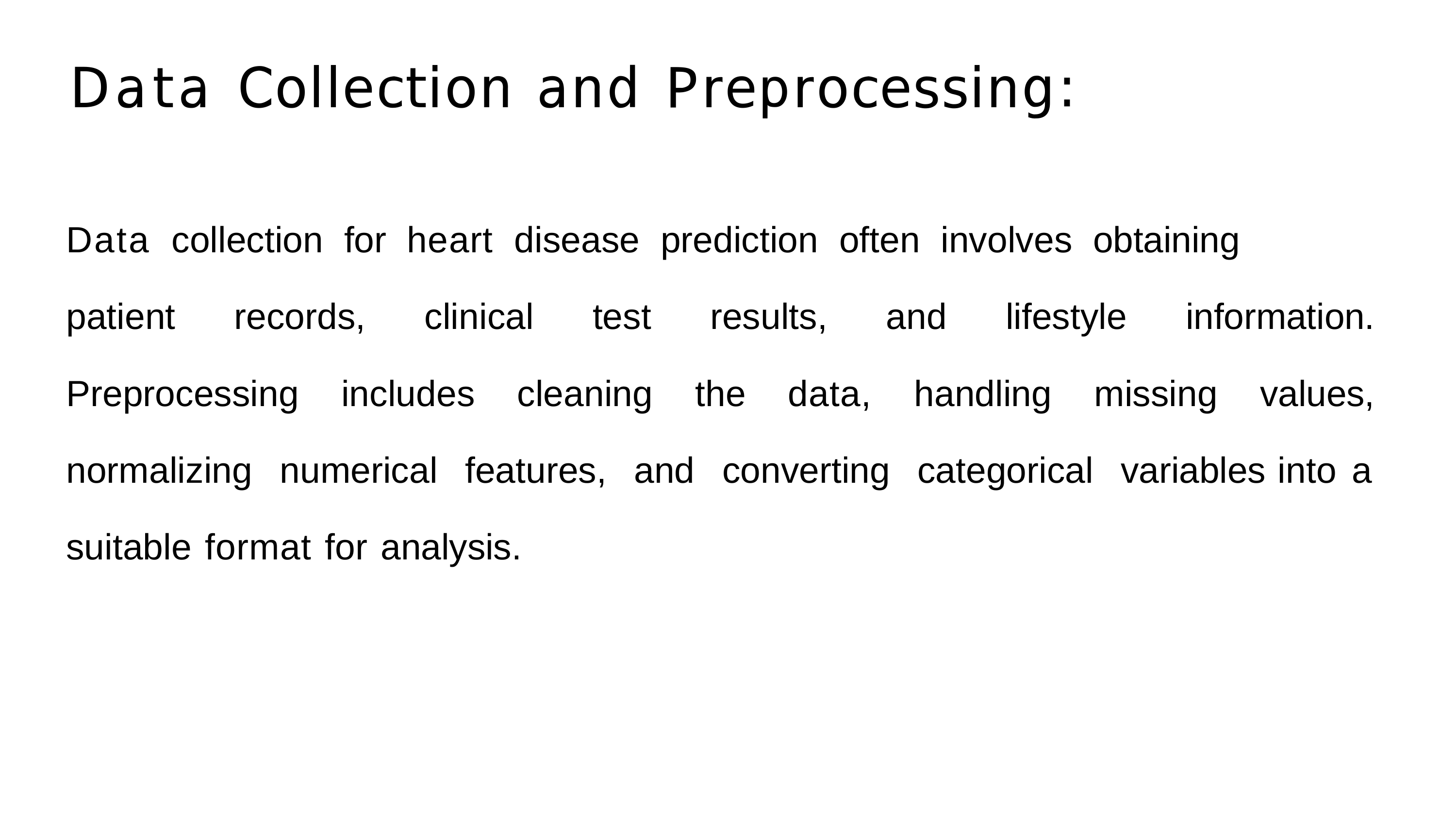

# Data Collection and Preprocessing:
Data  collection  for  heart  disease  prediction  often  involves  obtaining
patient   records,   clinical   test   results,   and   lifestyle   information. Preprocessing  includes  cleaning  the  data,  handling  missing  values, normalizing  numerical  features,  and  converting  categorical  variables into a suitable format for analysis.